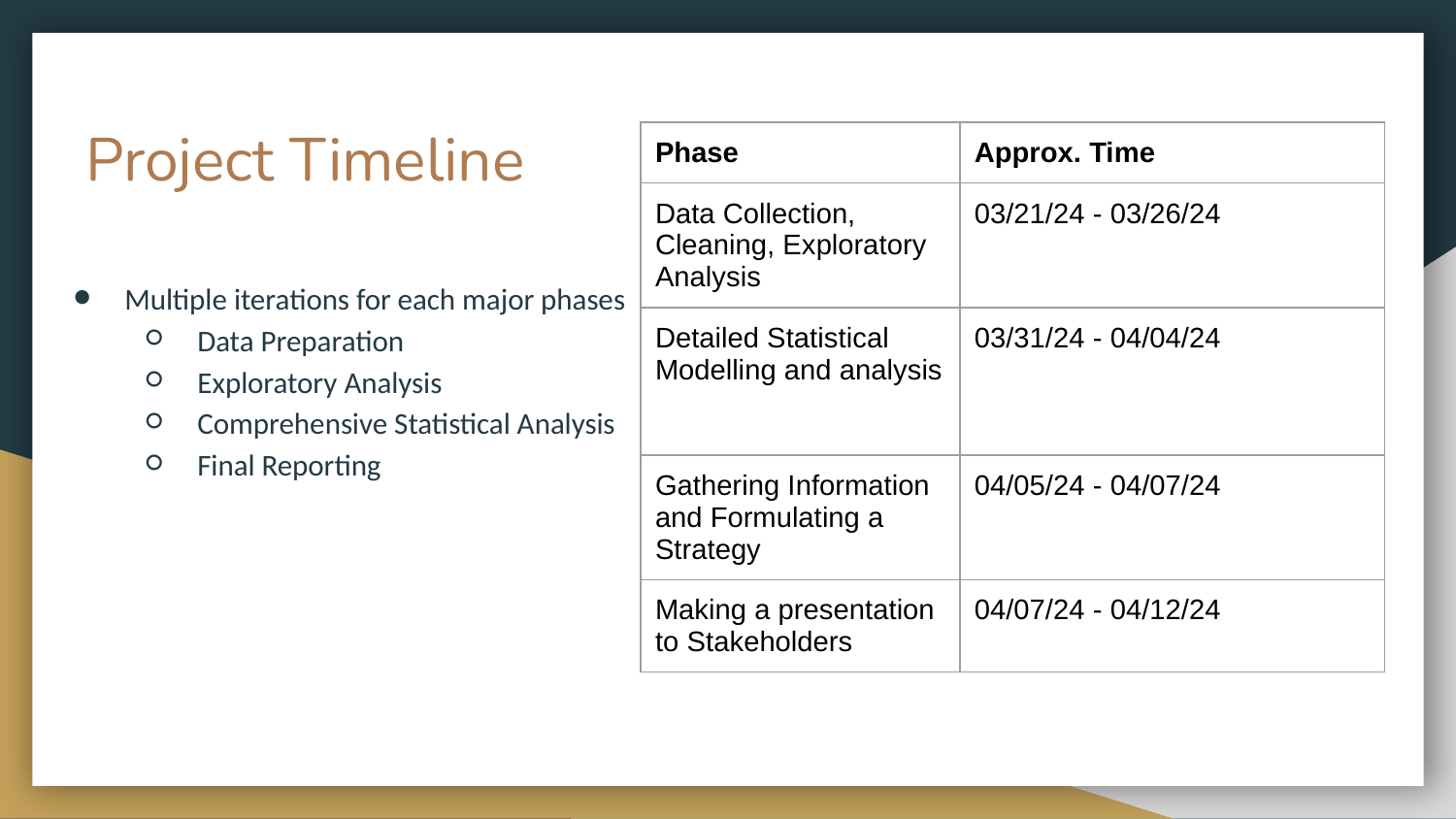

# Project Timeline
| Phase | Approx. Time |
| --- | --- |
| Data Collection, Cleaning, Exploratory Analysis | 03/21/24 - 03/26/24 |
| Detailed Statistical Modelling and analysis | 03/31/24 - 04/04/24 |
| Gathering Information and Formulating a Strategy | 04/05/24 - 04/07/24 |
| Making a presentation to Stakeholders | 04/07/24 - 04/12/24 |
Multiple iterations for each major phases
Data Preparation
Exploratory Analysis
Comprehensive Statistical Analysis
Final Reporting